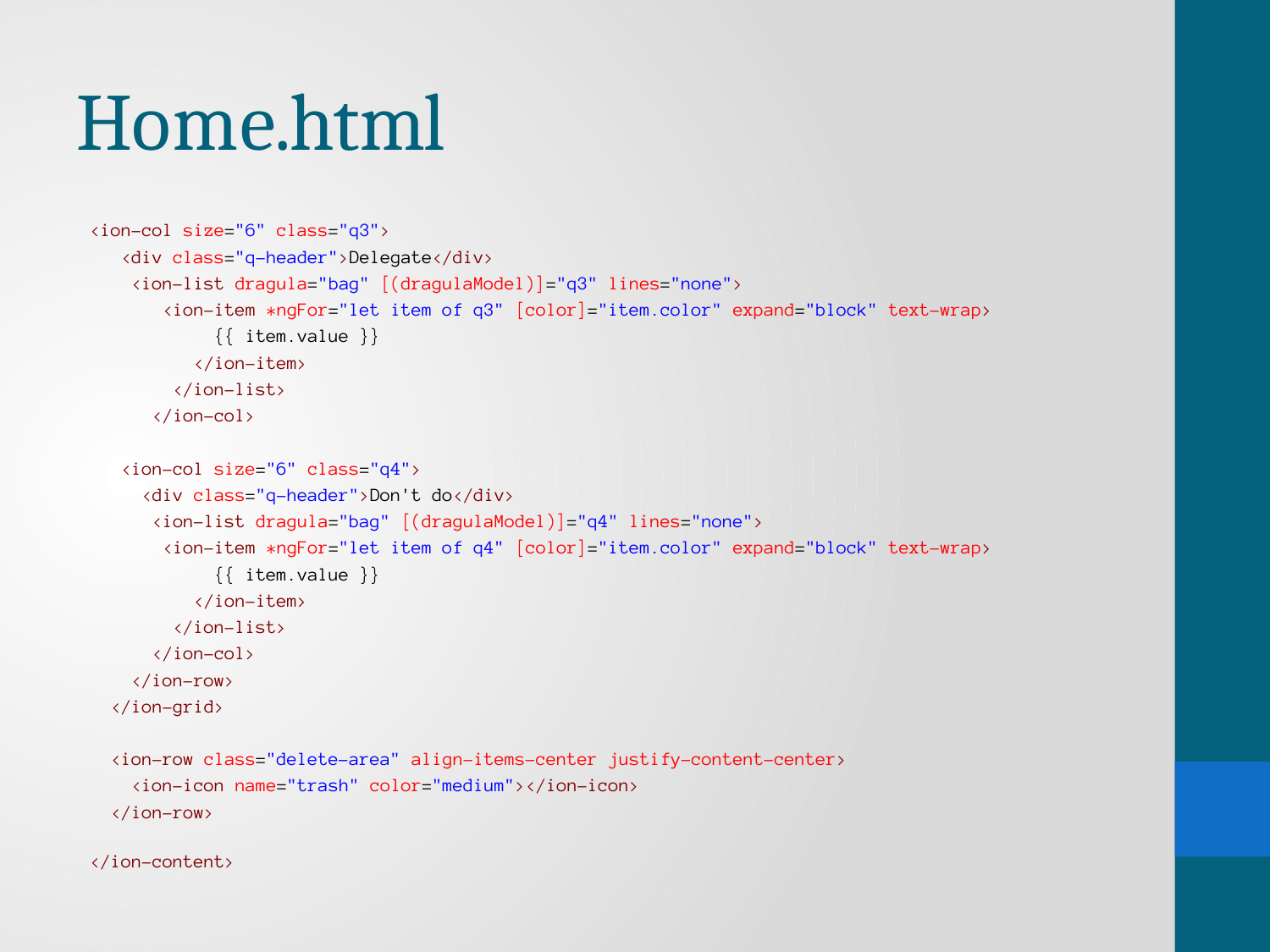

# Home.html
<ion-col size="6" class="q3">
   <div class="q-header">Delegate</div>
    <ion-list dragula="bag" [(dragulaModel)]="q3" lines="none">
       <ion-item *ngFor="let item of q3" [color]="item.color" expand="block" text-wrap>
            {{ item.value }}
          </ion-item>
        </ion-list>
      </ion-col>

   <ion-col size="6" class="q4">
     <div class="q-header">Don't do</div>
      <ion-list dragula="bag" [(dragulaModel)]="q4" lines="none">
       <ion-item *ngFor="let item of q4" [color]="item.color" expand="block" text-wrap>
            {{ item.value }}
          </ion-item>
        </ion-list>
      </ion-col>
    </ion-row>
  </ion-grid>

  <ion-row class="delete-area" align-items-center justify-content-center>
    <ion-icon name="trash" color="medium"></ion-icon>
  </ion-row>
 
</ion-content>